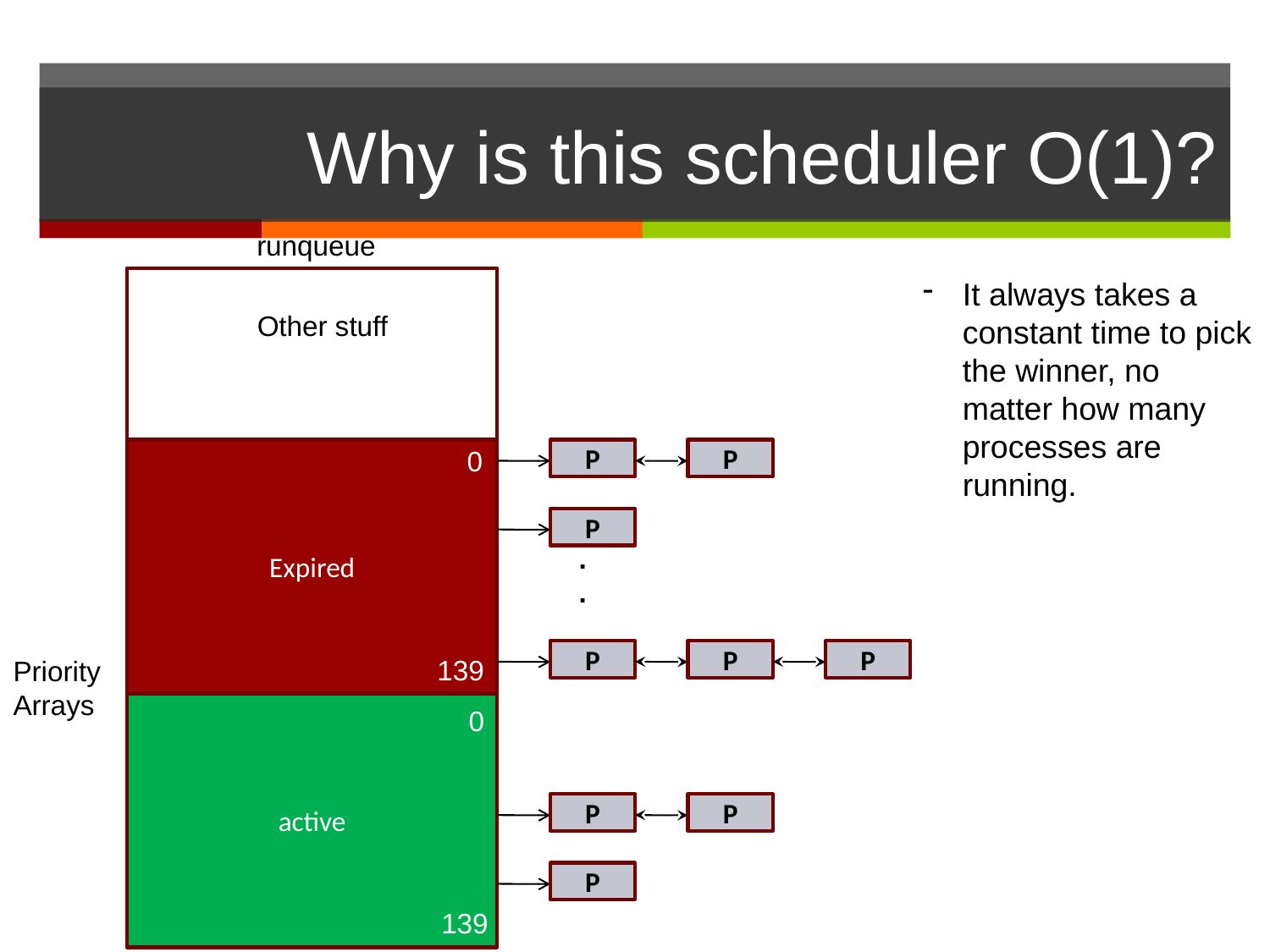

# Why is this scheduler O(1)?
runqueue

Other stuff
0
Expired
P
P
P
.
.
P
P
P
139
Priority
Arrays
active
0
P
P
P
139
It always takes a constant time to pick the winner, no matter how many processes are running.